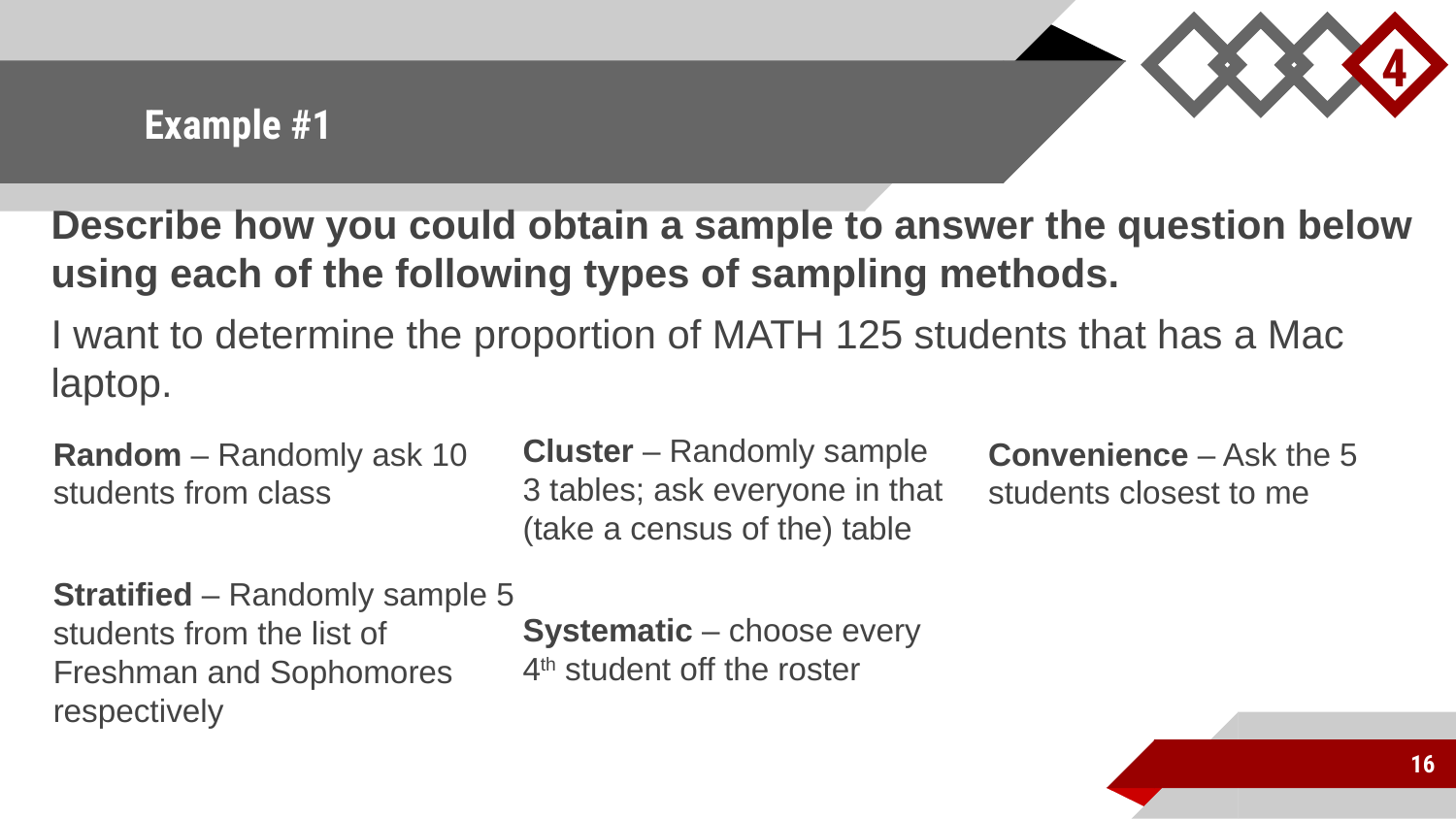

4

# Example #1
Describe how you could obtain a sample to answer the question below using each of the following types of sampling methods.
I want to determine the proportion of MATH 125 students that has a Mac laptop.
Cluster – Randomly sample 3 tables; ask everyone in that (take a census of the) table

Systematic – choose every 4th student off the roster
Random – Randomly ask 10 students from class

Stratified – Randomly sample 5 students from the list of Freshman and Sophomores respectively
Convenience – Ask the 5 students closest to me
16